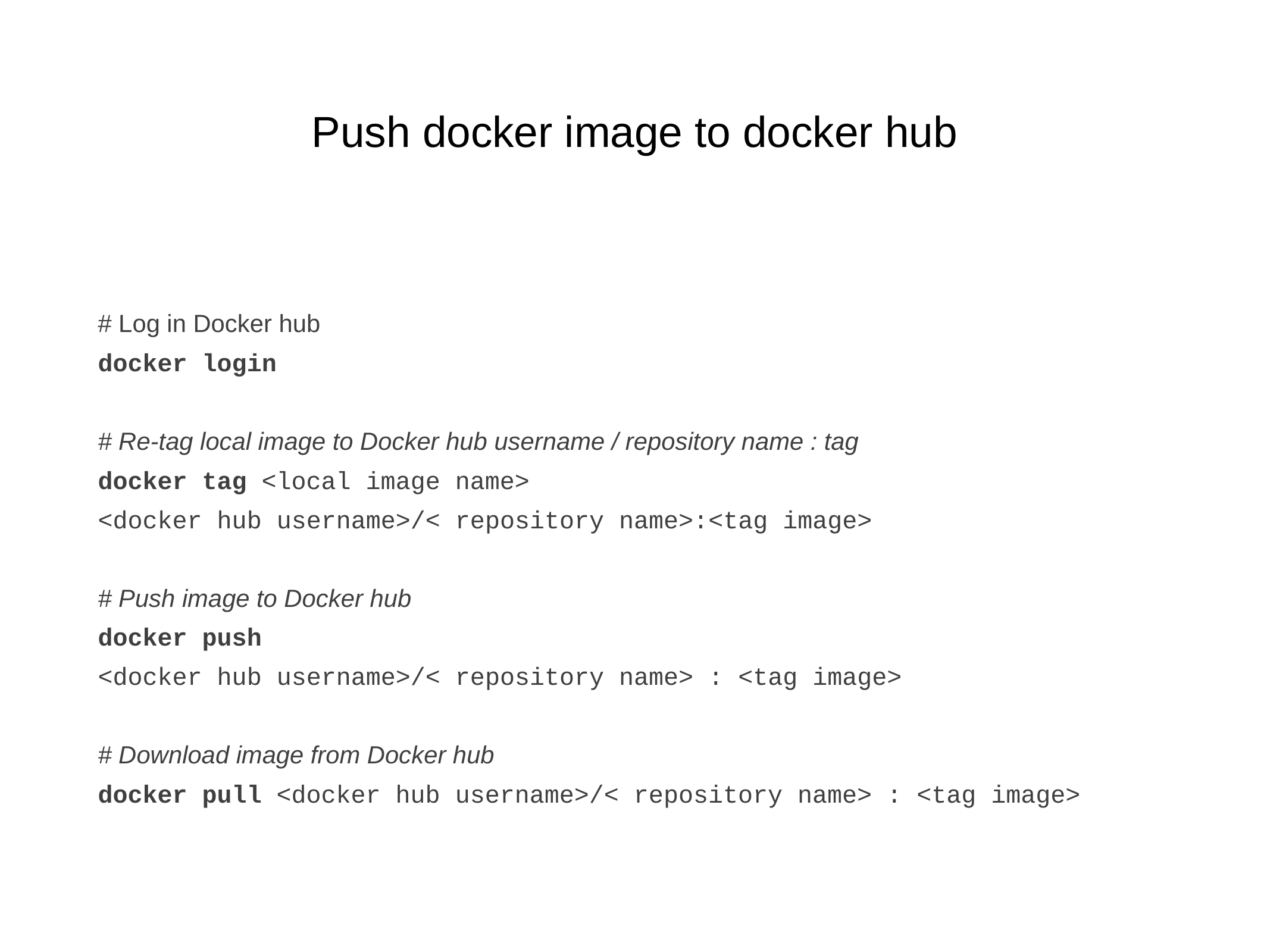

# Push docker image to docker hub
# Log in Docker hub
docker login

# Re-tag local image to Docker hub username / repository name : tag
docker tag <local image name>
<docker hub username>/< repository name>:<tag image>

# Push image to Docker hub
docker push
<docker hub username>/< repository name> : <tag image>

# Download image from Docker hub
docker pull <docker hub username>/< repository name> : <tag image>